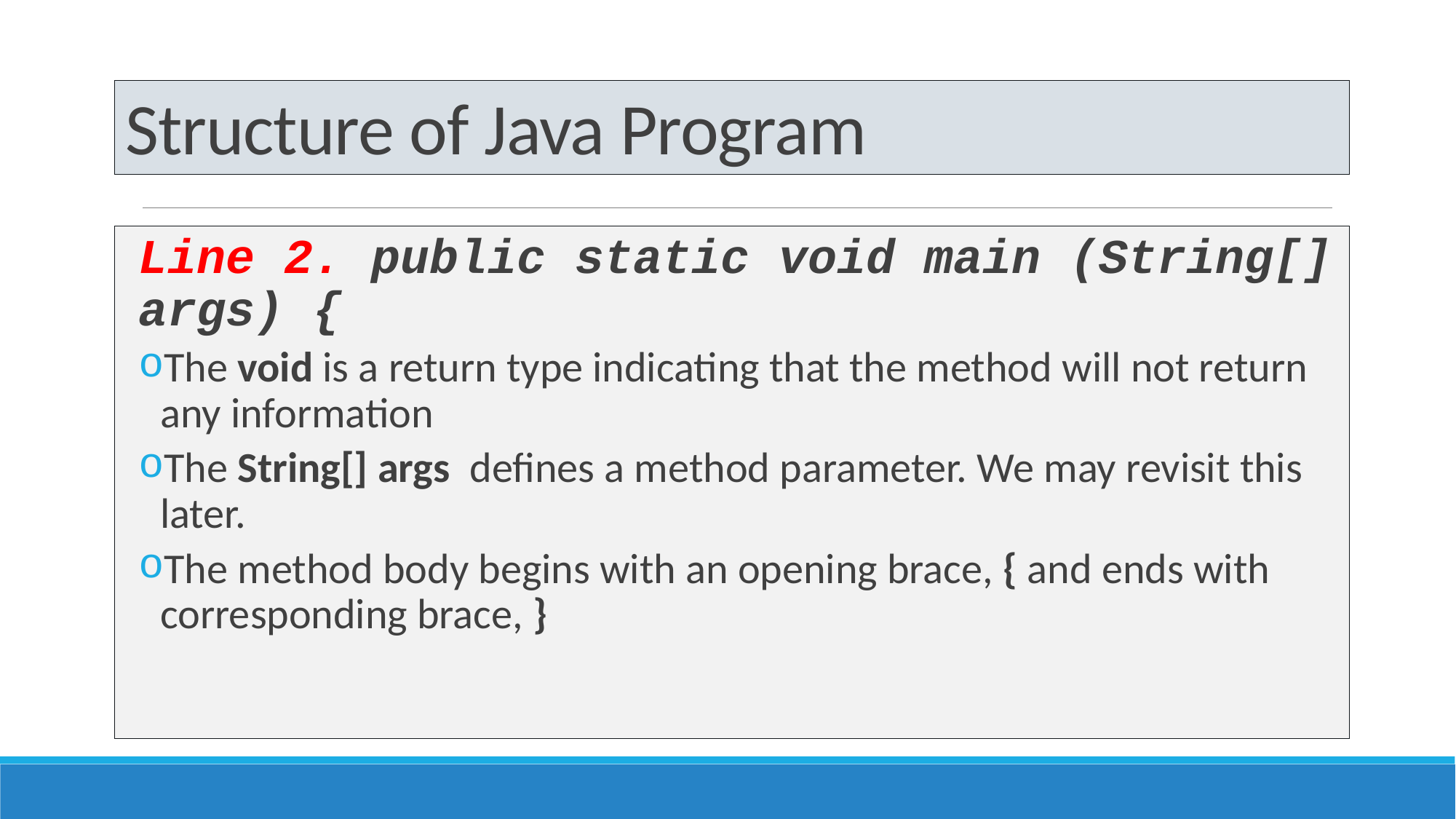

# Structure of Java Program
Line 2. public static void main (String[] args) {
The void is a return type indicating that the method will not return any information
The String[] args  defines a method parameter. We may revisit this later.
The method body begins with an opening brace, { and ends with corresponding brace, }